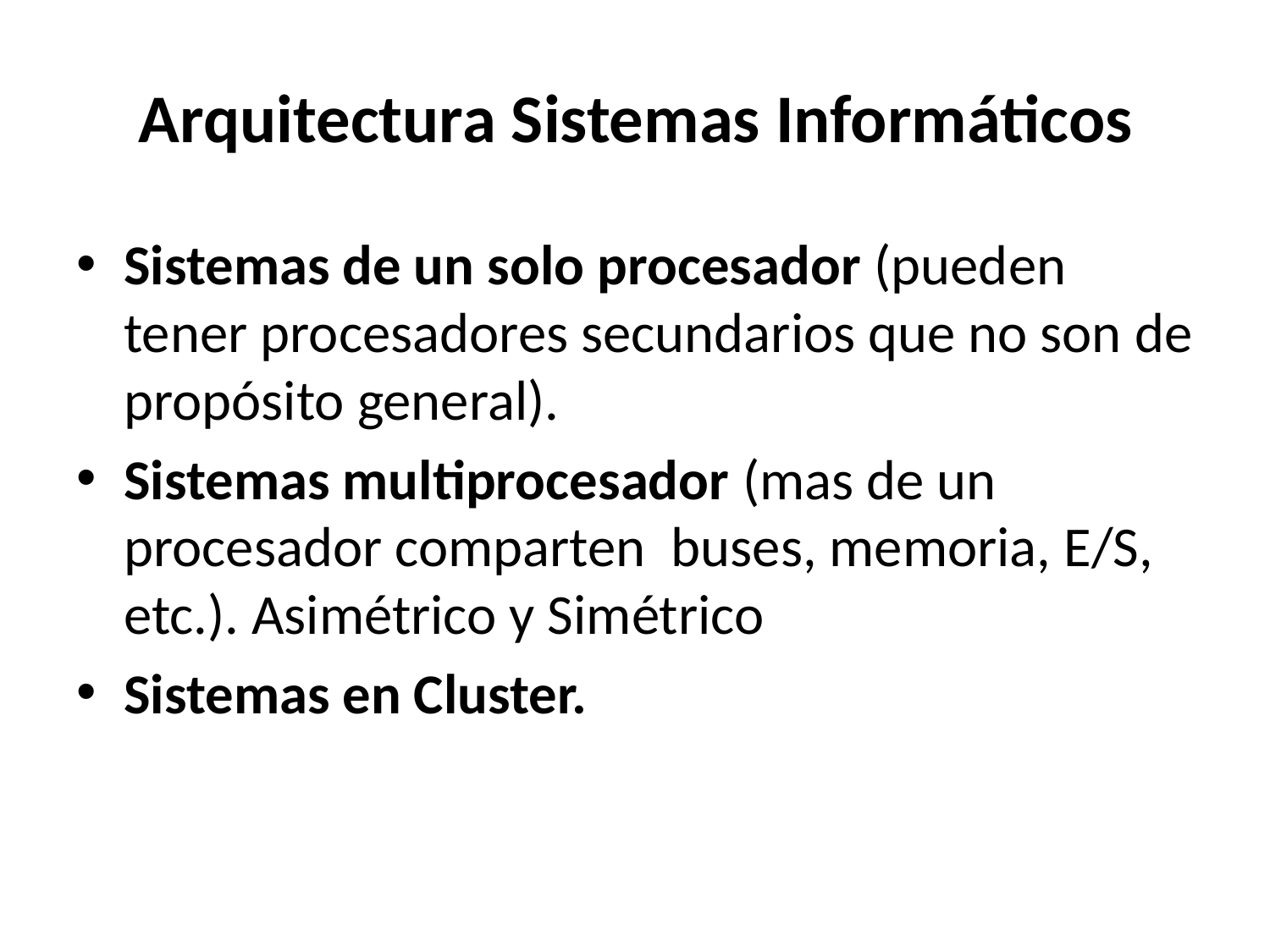

# Arquitectura Sistemas Informáticos
Sistemas de un solo procesador (pueden tener procesadores secundarios que no son de propósito general).
Sistemas multiprocesador (mas de un procesador comparten  buses, memoria, E/S, etc.). Asimétrico y Simétrico
Sistemas en Cluster.